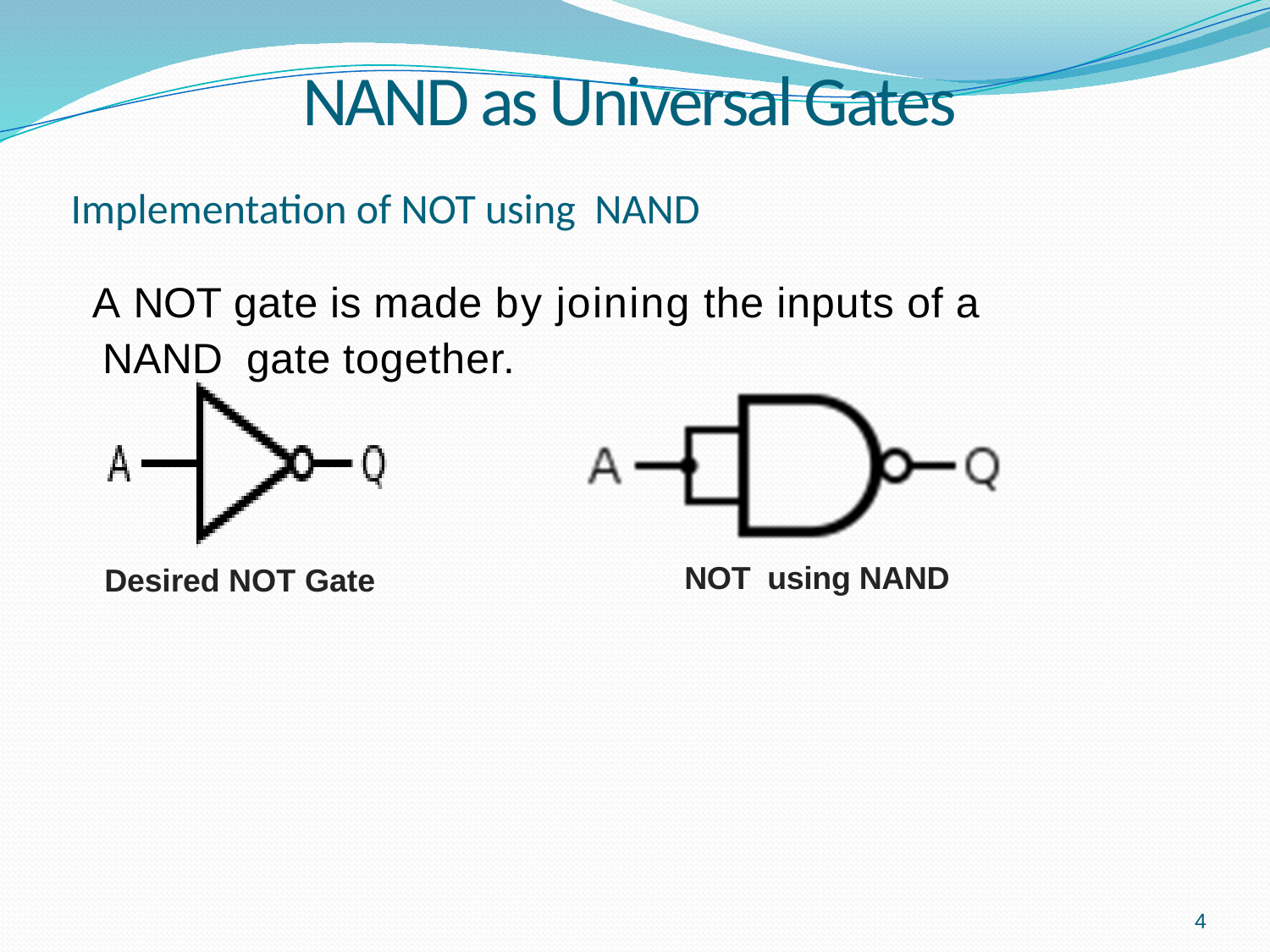

# NAND as Universal Gates
Implementation of NOT using  NAND
A NOT gate is made by joining the inputs of a NAND  gate together.

NOT  using NAND
Desired NOT Gate
4